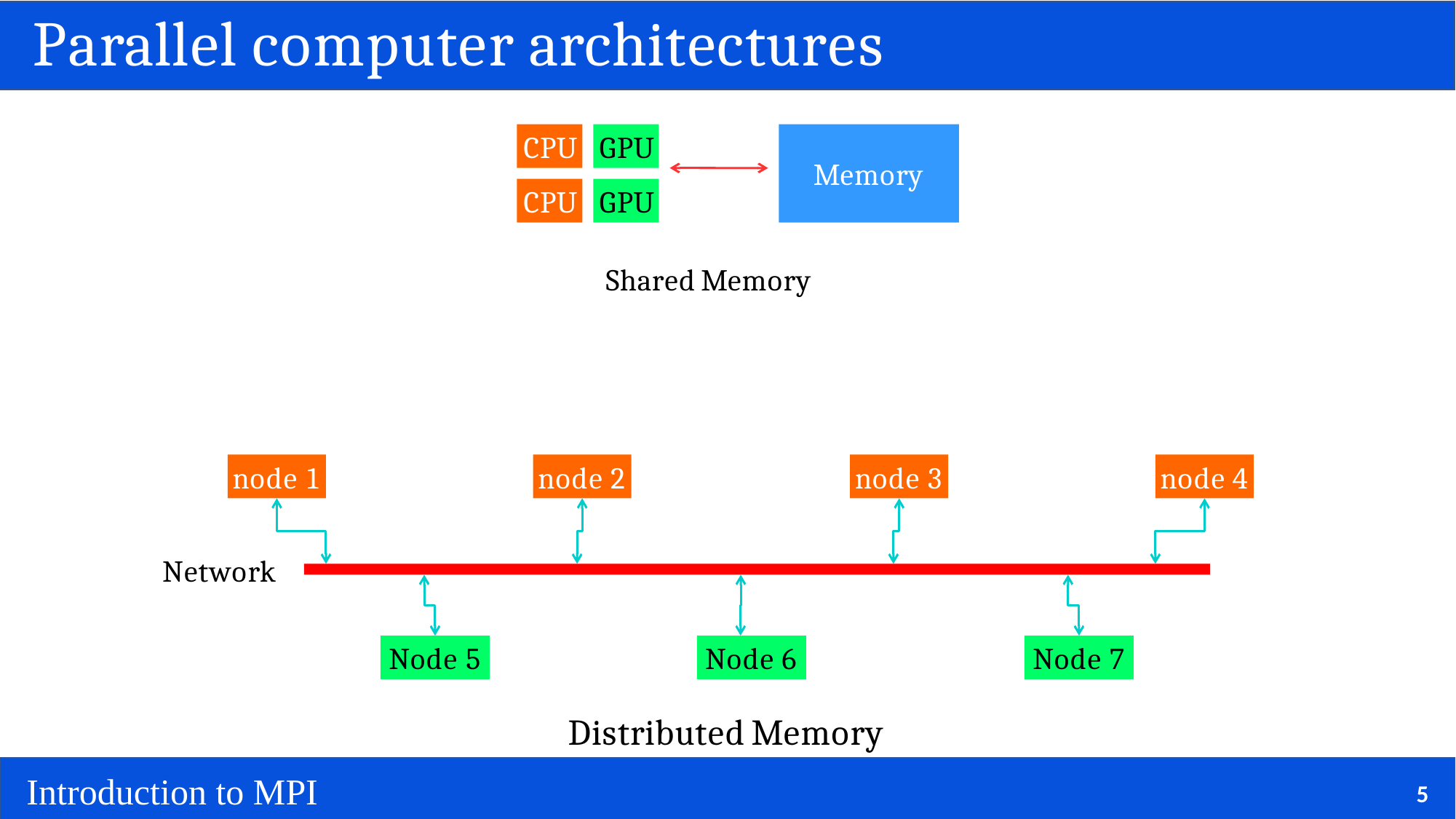

# Parallel computer architectures
CPU
GPU
Memory

CPU
GPU
Shared Memory
node 1
node 2
node 3
node 4
Network

Node 5
Node 6
Node 7
Distributed Memory
5